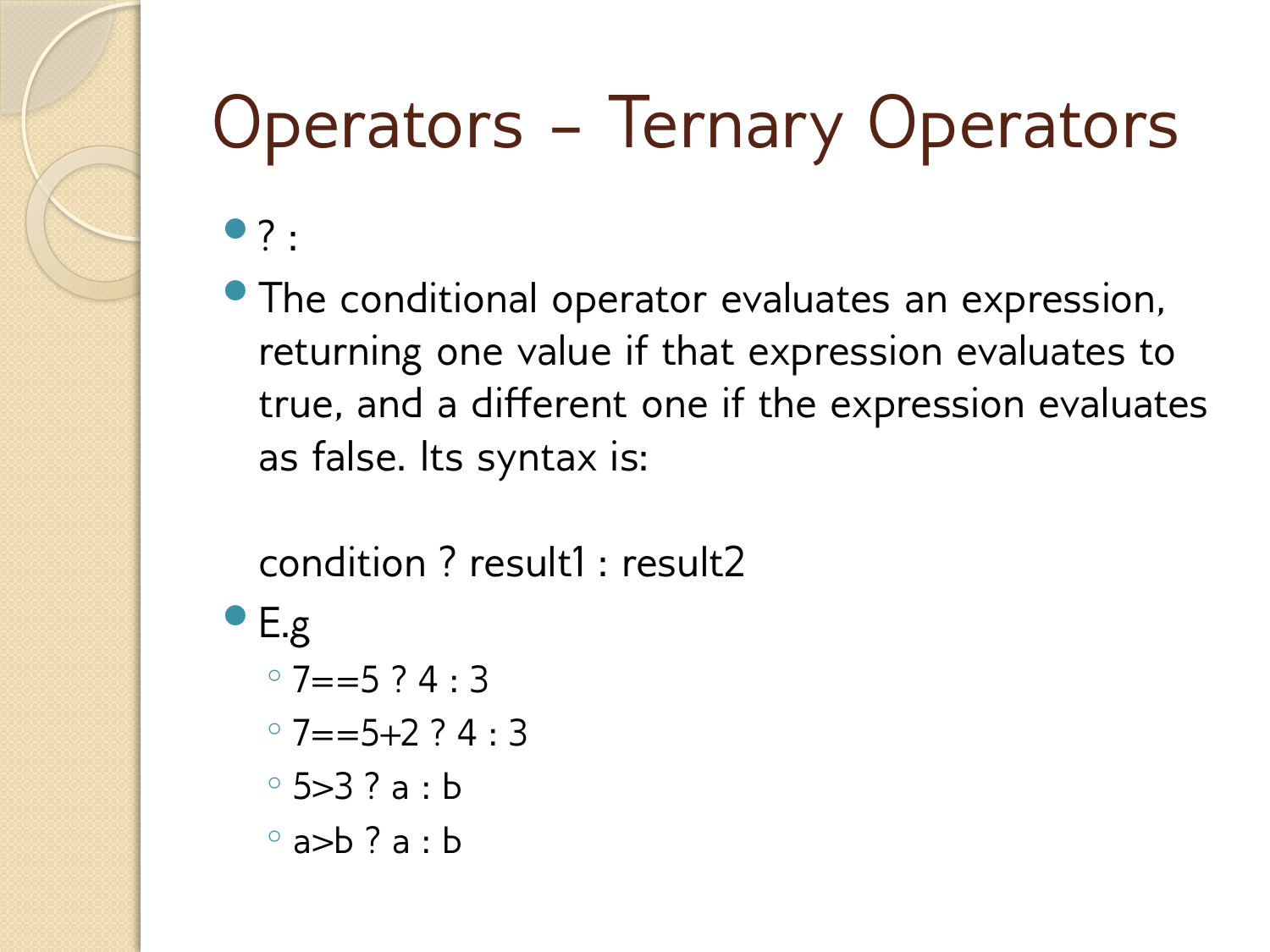

# Operators – Ternary Operators
? :
The conditional operator evaluates an expression, returning one value if that expression evaluates to true, and a different one if the expression evaluates as false. Its syntax is:
condition ? result1 : result2
E.g
7==5 ? 4 : 3
7==5+2 ? 4 : 3
5>3 ? a : b
a>b ? a : b